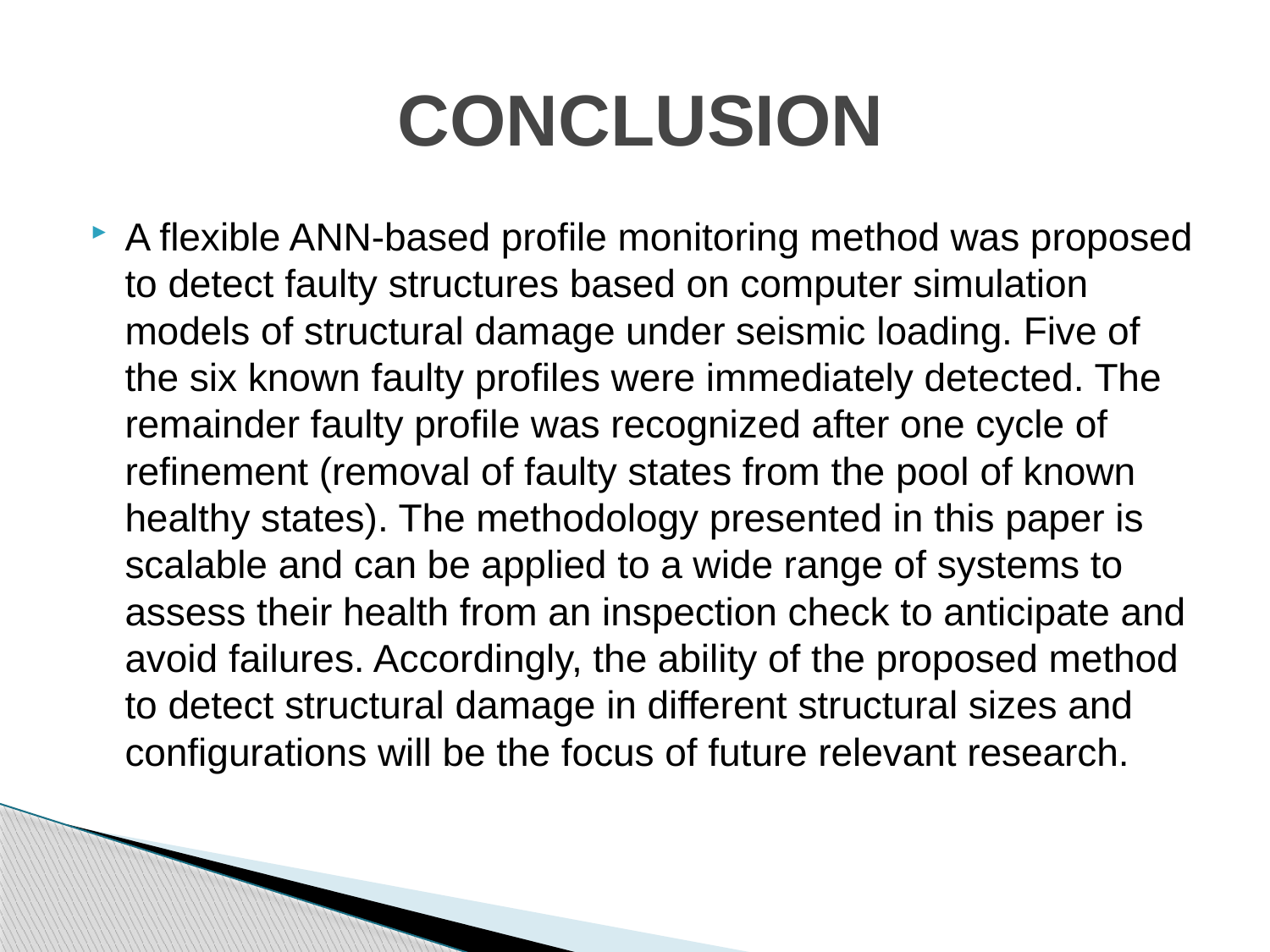

# CONCLUSION
A flexible ANN-based profile monitoring method was proposed to detect faulty structures based on computer simulation models of structural damage under seismic loading. Five of the six known faulty profiles were immediately detected. The remainder faulty profile was recognized after one cycle of refinement (removal of faulty states from the pool of known healthy states). The methodology presented in this paper is scalable and can be applied to a wide range of systems to assess their health from an inspection check to anticipate and avoid failures. Accordingly, the ability of the proposed method to detect structural damage in different structural sizes and configurations will be the focus of future relevant research.